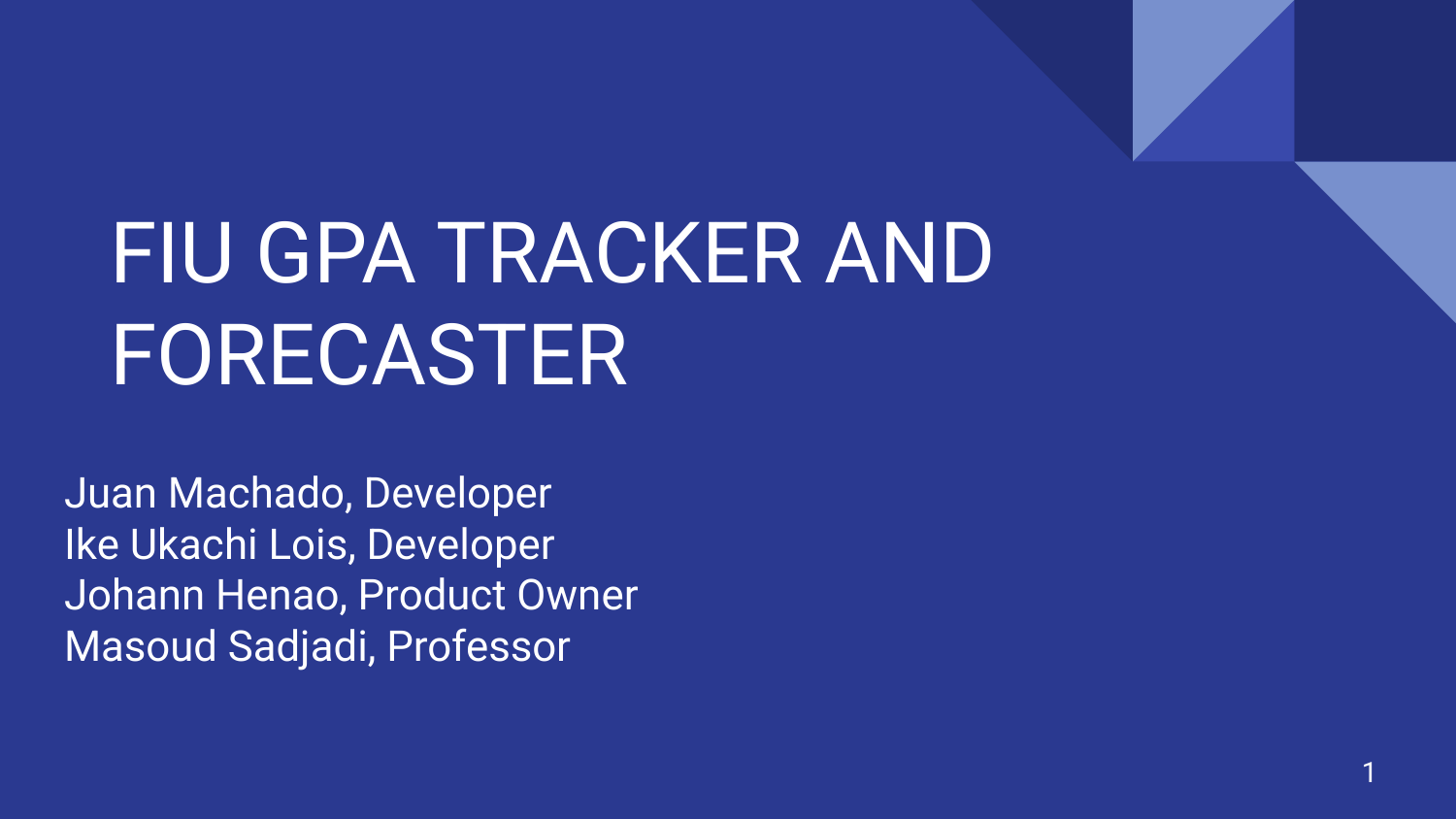

# FIU GPA TRACKER AND FORECASTER
Juan Machado, Developer
Ike Ukachi Lois, Developer
Johann Henao, Product Owner
Masoud Sadjadi, Professor
1